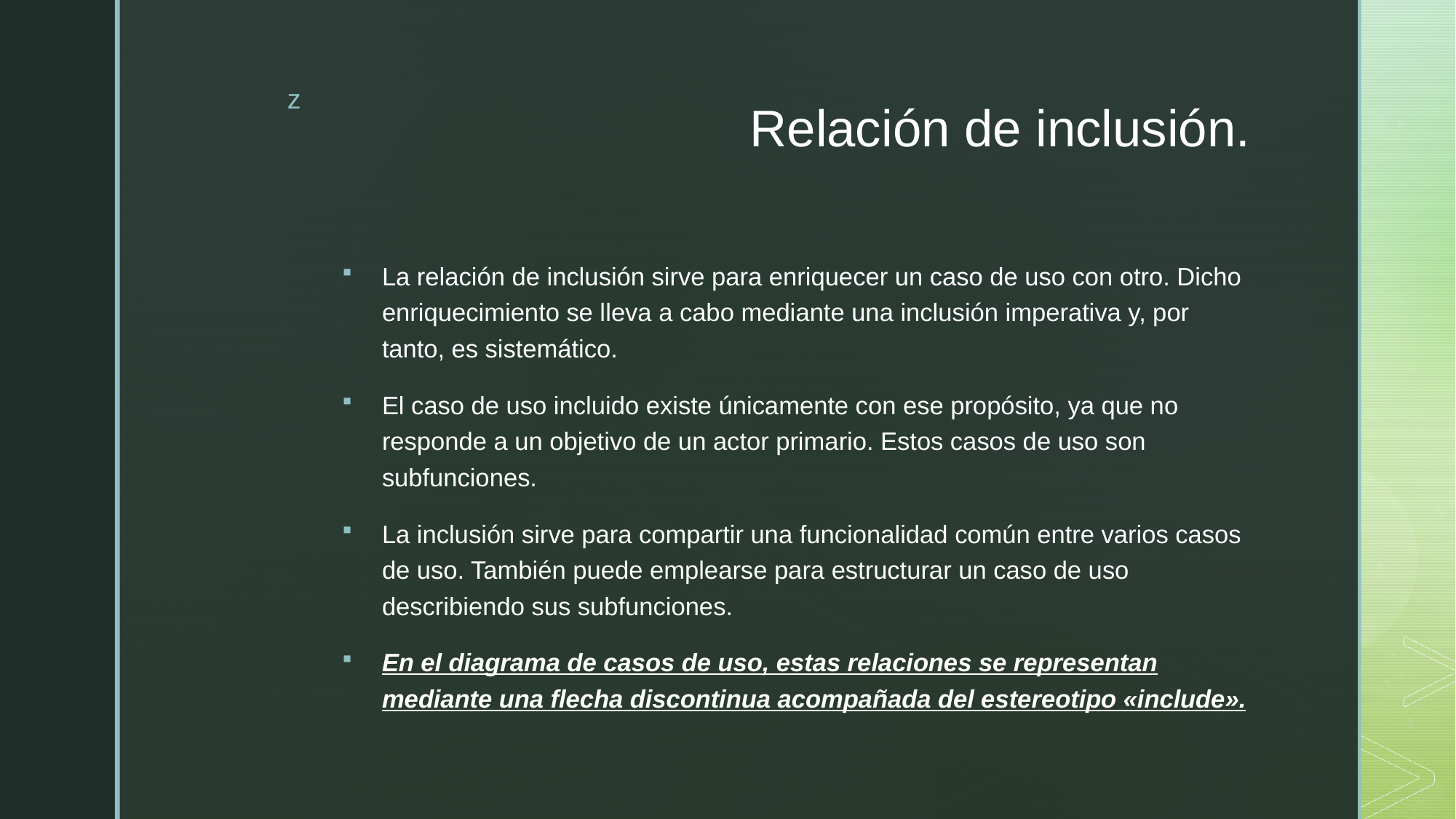

# Relación de inclusión.
La relación de inclusión sirve para enriquecer un caso de uso con otro. Dicho enriquecimiento se lleva a cabo mediante una inclusión imperativa y, por tanto, es sistemático.
El caso de uso incluido existe únicamente con ese propósito, ya que no responde a un objetivo de un actor primario. Estos casos de uso son subfunciones.
La inclusión sirve para compartir una funcionalidad común entre varios casos de uso. También puede emplearse para estructurar un caso de uso describiendo sus subfunciones.
En el diagrama de casos de uso, estas relaciones se representan mediante una flecha discontinua acompañada del estereotipo «include».